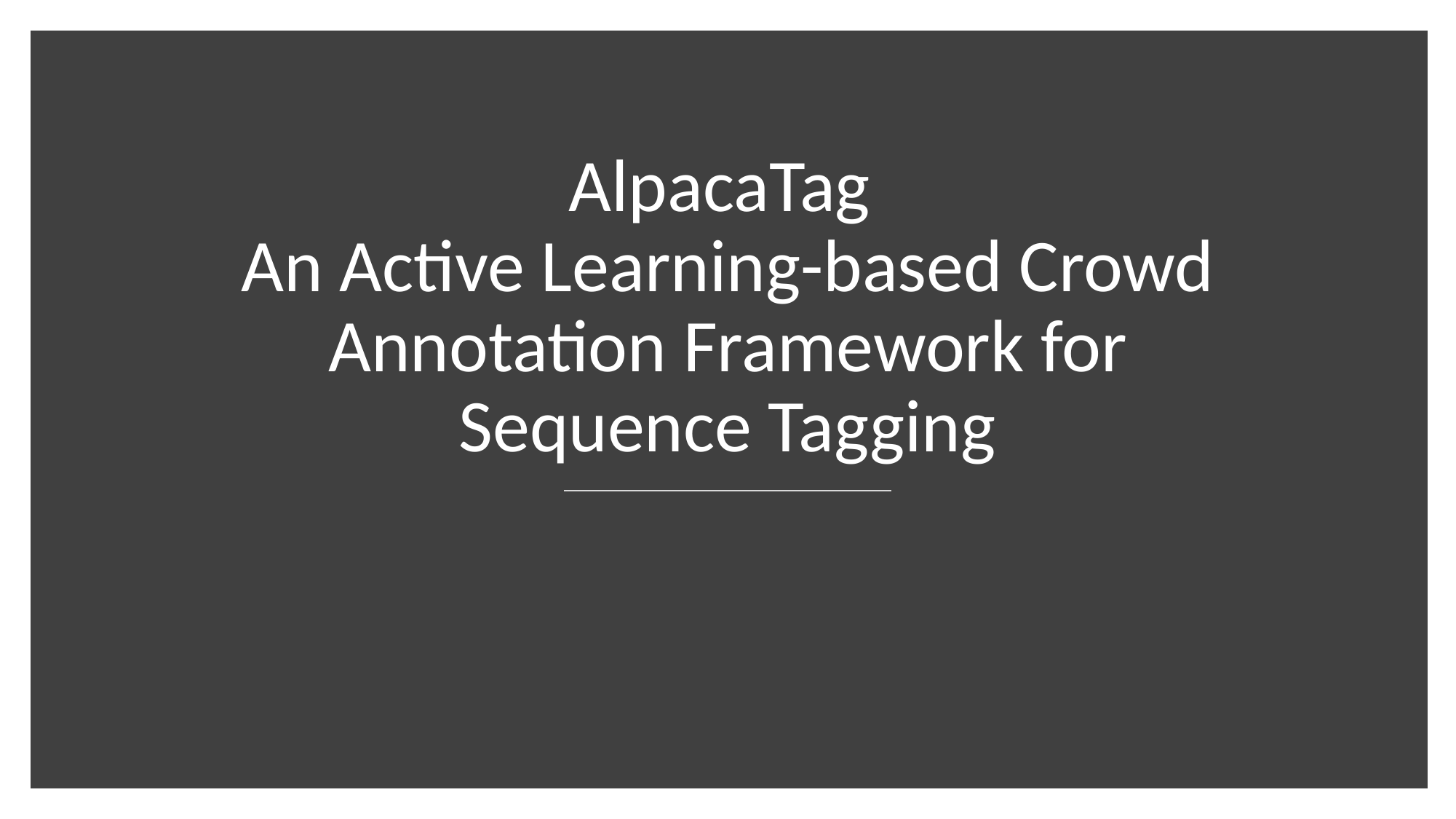

# AlpacaTag An Active Learning-based Crowd Annotation Framework for Sequence Tagging